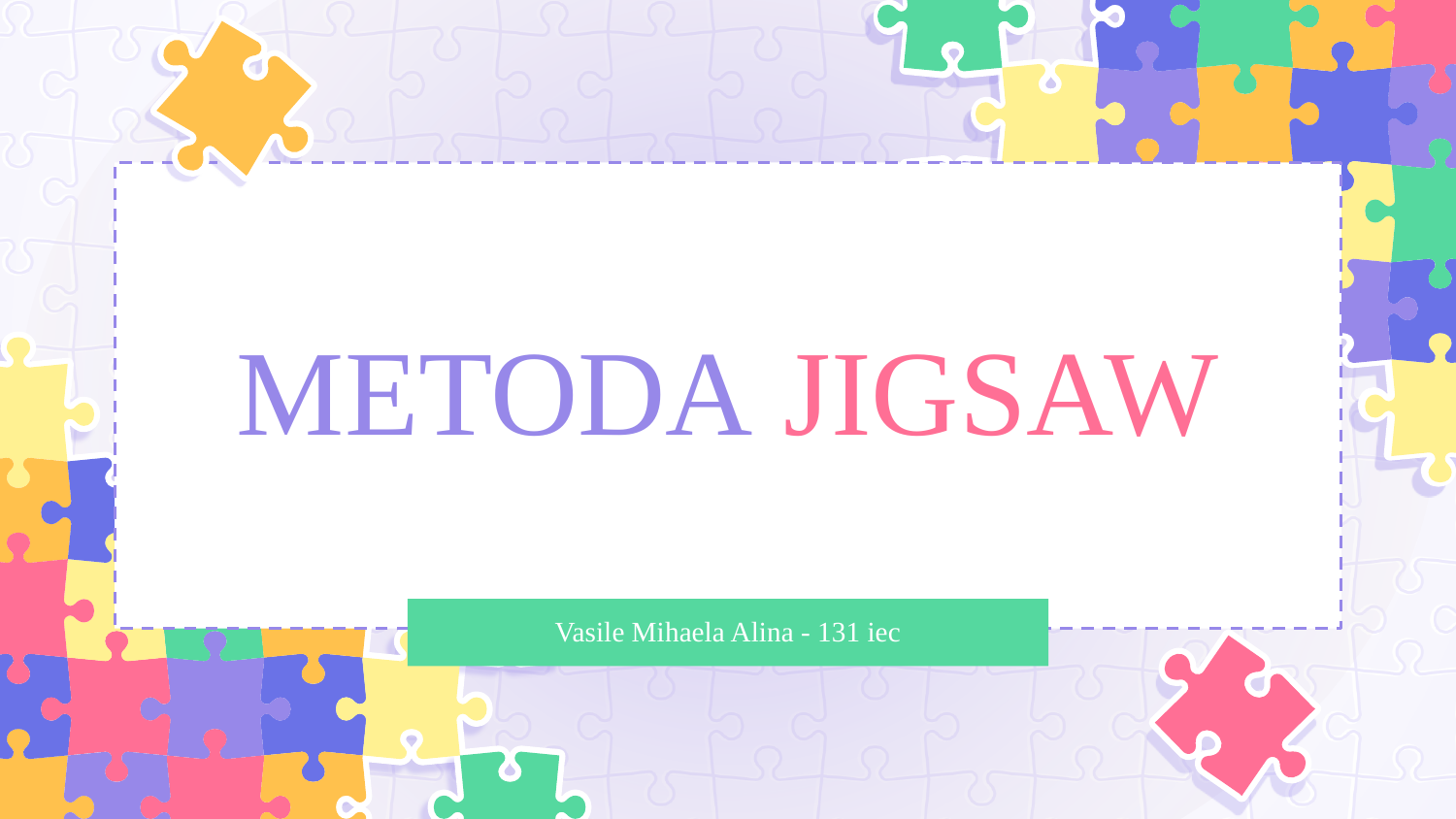

# METODA JIGSAW
Vasile Mihaela Alina - 131 iec